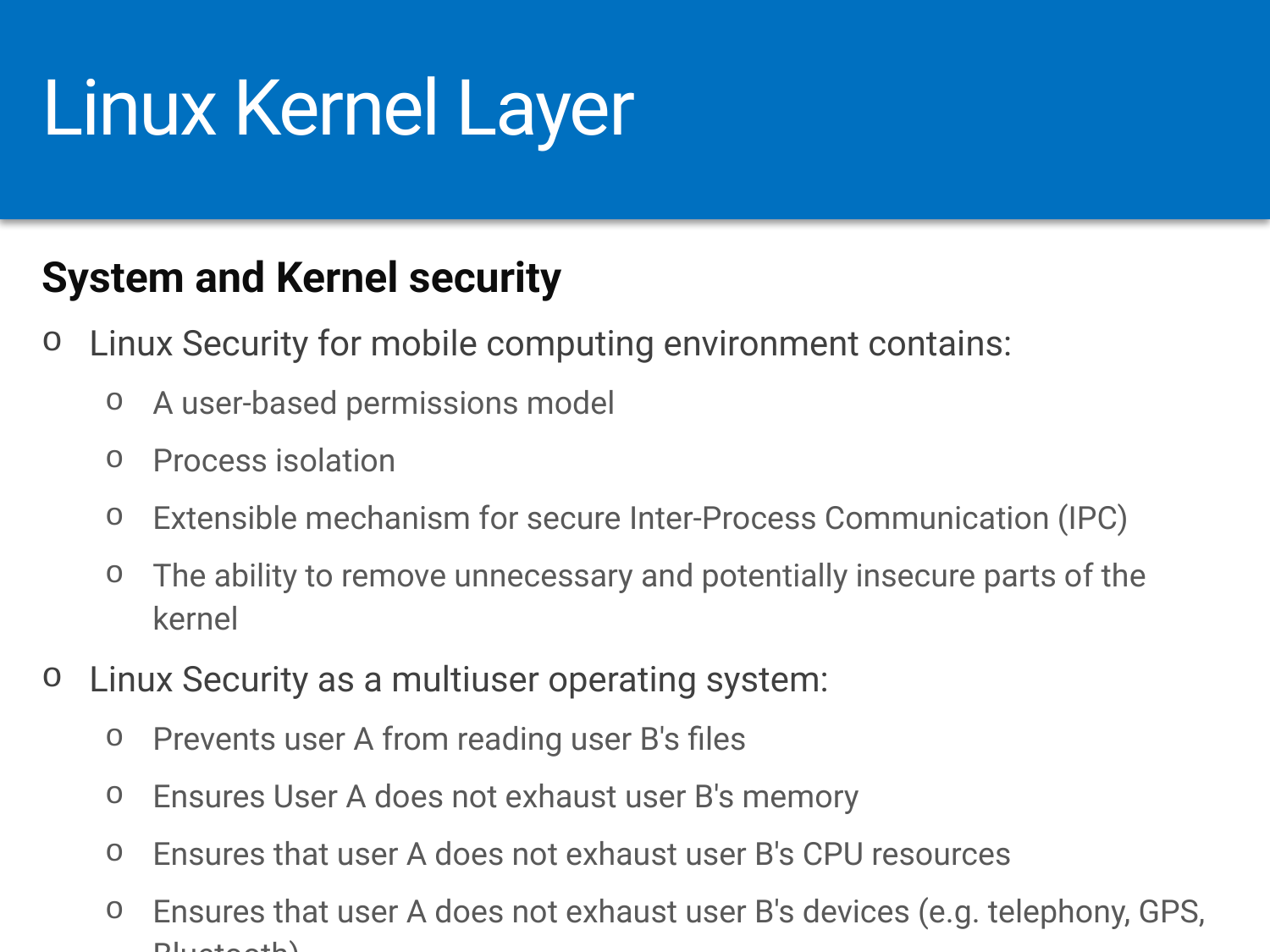

# Linux Kernel Layer
System and Kernel security
Linux Security for mobile computing environment contains:
A user-based permissions model
Process isolation
Extensible mechanism for secure Inter-Process Communication (IPC)
The ability to remove unnecessary and potentially insecure parts of the kernel
Linux Security as a multiuser operating system:
Prevents user A from reading user B's files
Ensures User A does not exhaust user B's memory
Ensures that user A does not exhaust user B's CPU resources
Ensures that user A does not exhaust user B's devices (e.g. telephony, GPS, Bluetooth)